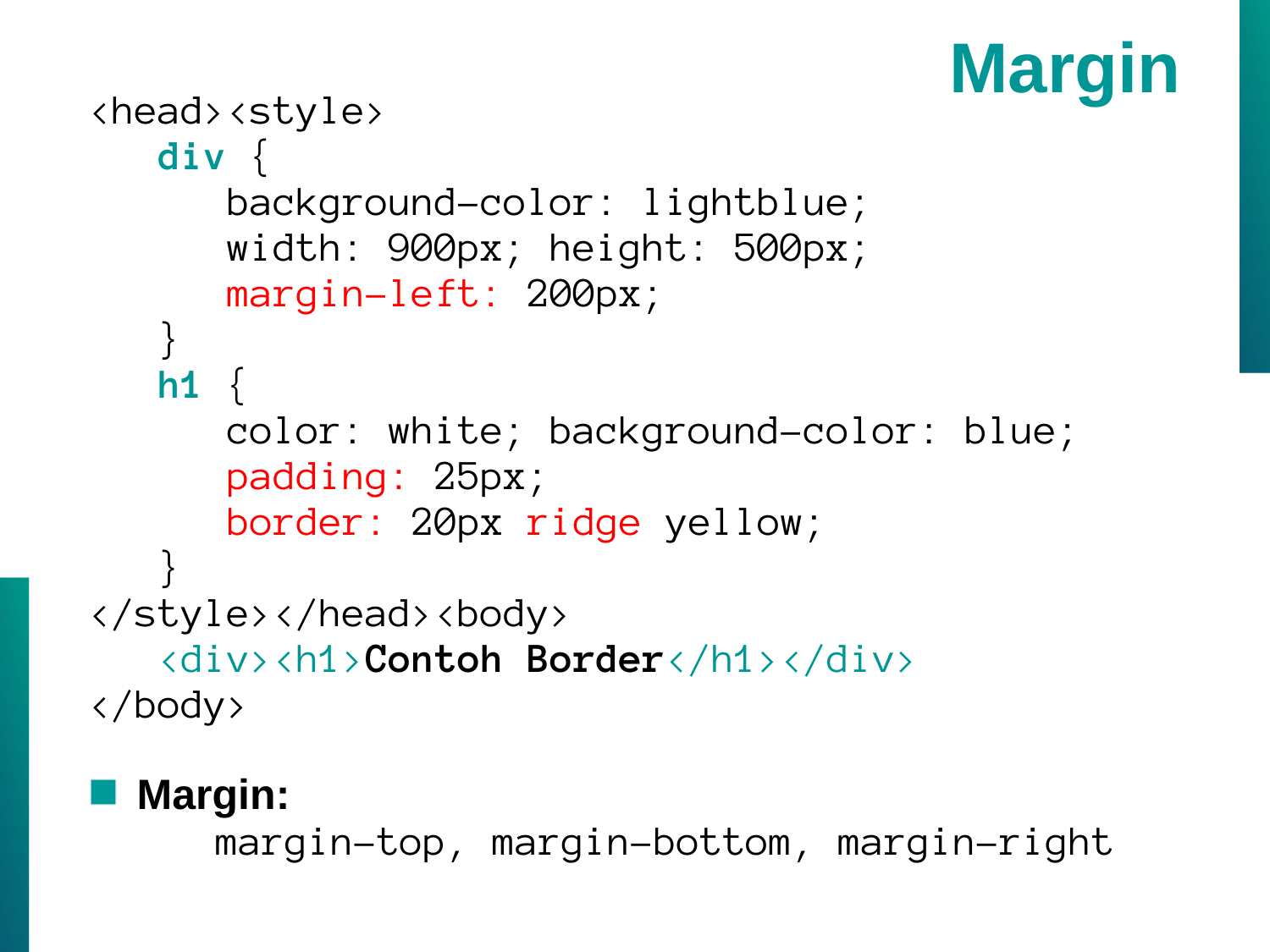

<head><style>
   div {
      background-color: lightblue;
      width: 900px; height: 500px;
      margin-left: 200px;
   }
   h1 {
      color: white; background-color: blue;
      padding: 25px;
      border: 20px ridge yellow;
   }
</style></head><body>
   <div><h1>Contoh Border</h1></div>
</body>

Margin:
	margin-top, margin-bottom, margin-right
Margin